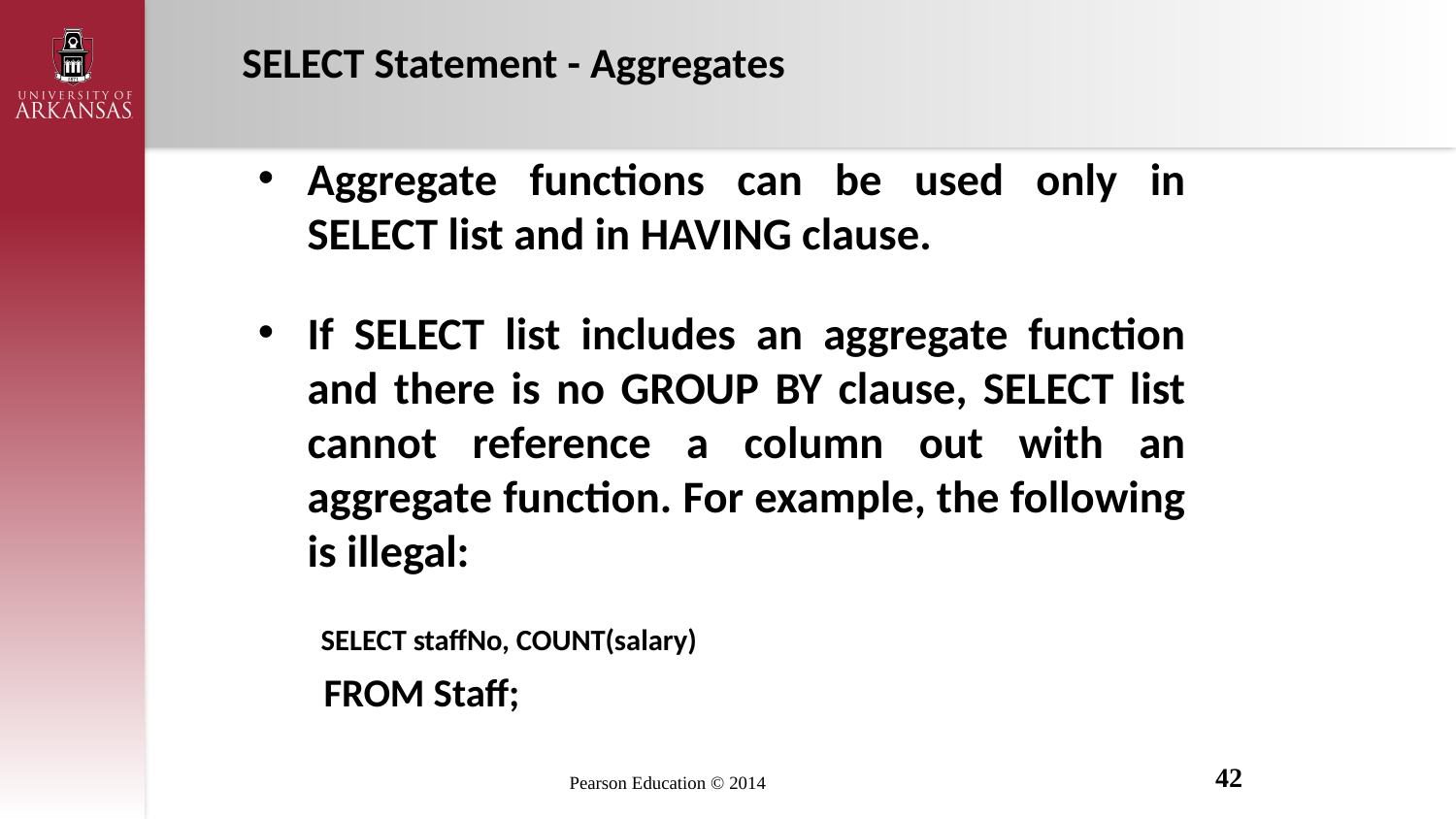

# SELECT Statement - Aggregates
Aggregate functions can be used only in SELECT list and in HAVING clause.

If SELECT list includes an aggregate function and there is no GROUP BY clause, SELECT list cannot reference a column out with an aggregate function. For example, the following is illegal:

	  SELECT staffNo, COUNT(salary)
FROM Staff;
42
Pearson Education © 2014